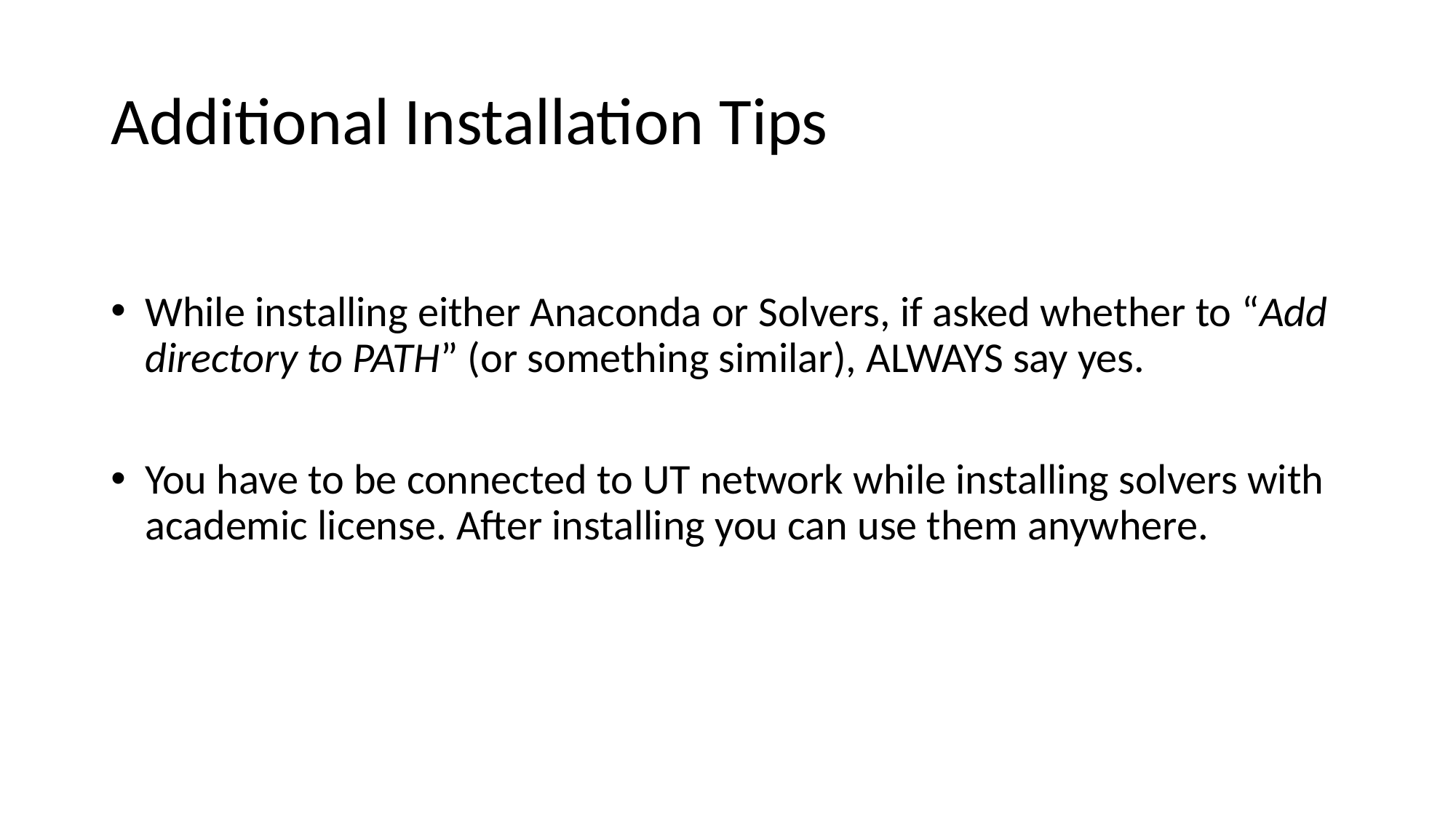

# Additional Installation Tips

While installing either Anaconda or Solvers, if asked whether to “Add directory to PATH” (or something similar), ALWAYS say yes.

You have to be connected to UT network while installing solvers with academic license. After installing you can use them anywhere.